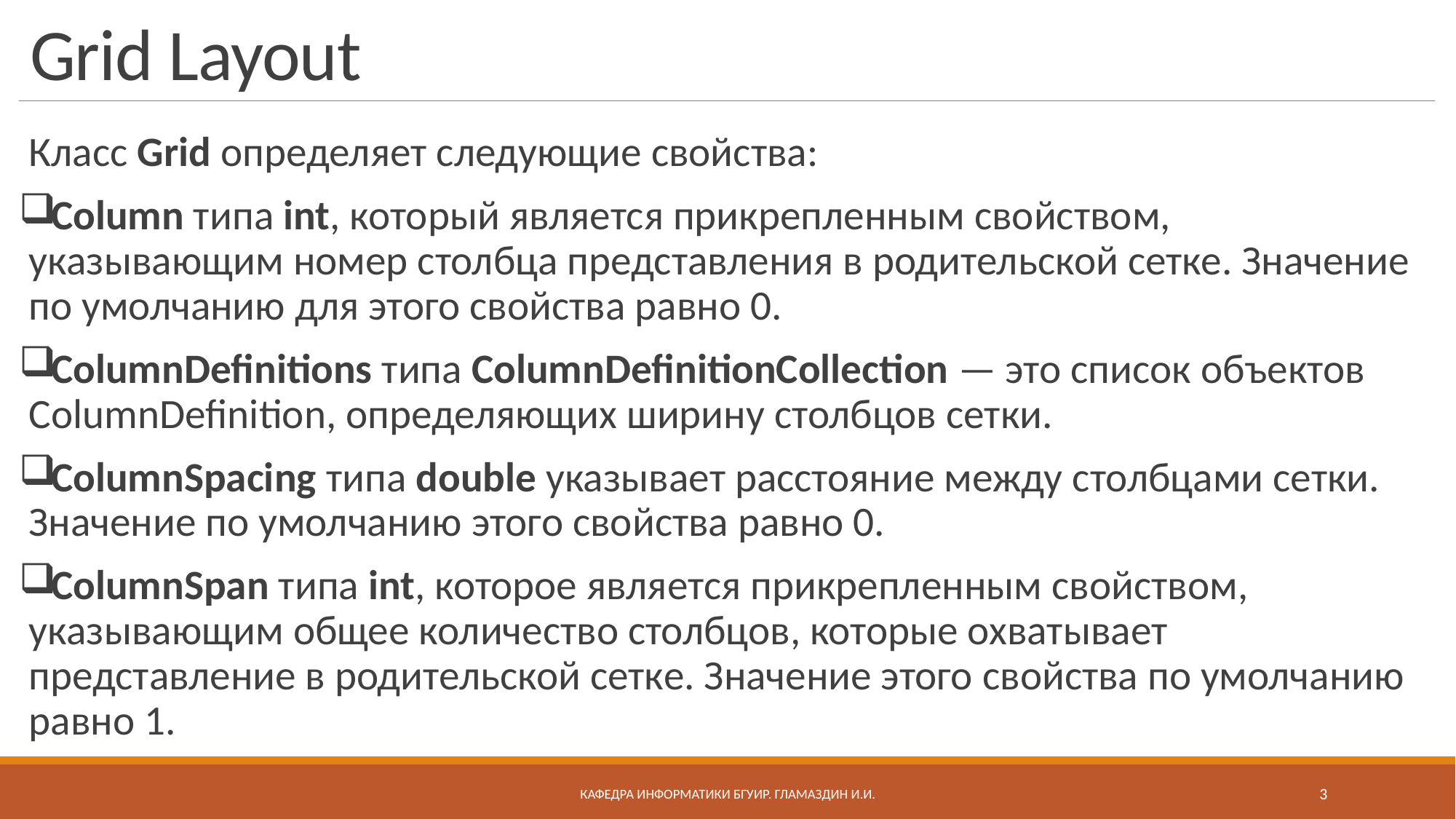

# Grid Layout
Класс Grid определяет следующие свойства:
Column типа int, который является прикрепленным свойством, указывающим номер столбца представления в родительской сетке. Значение по умолчанию для этого свойства равно 0.
ColumnDefinitions типа ColumnDefinitionCollection — это список объектов ColumnDefinition, определяющих ширину столбцов сетки.
ColumnSpacing типа double указывает расстояние между столбцами сетки. Значение по умолчанию этого свойства равно 0.
ColumnSpan типа int, которое является прикрепленным свойством, указывающим общее количество столбцов, которые охватывает представление в родительской сетке. Значение этого свойства по умолчанию равно 1.
Кафедра информатики бгуир. Гламаздин И.и.
3